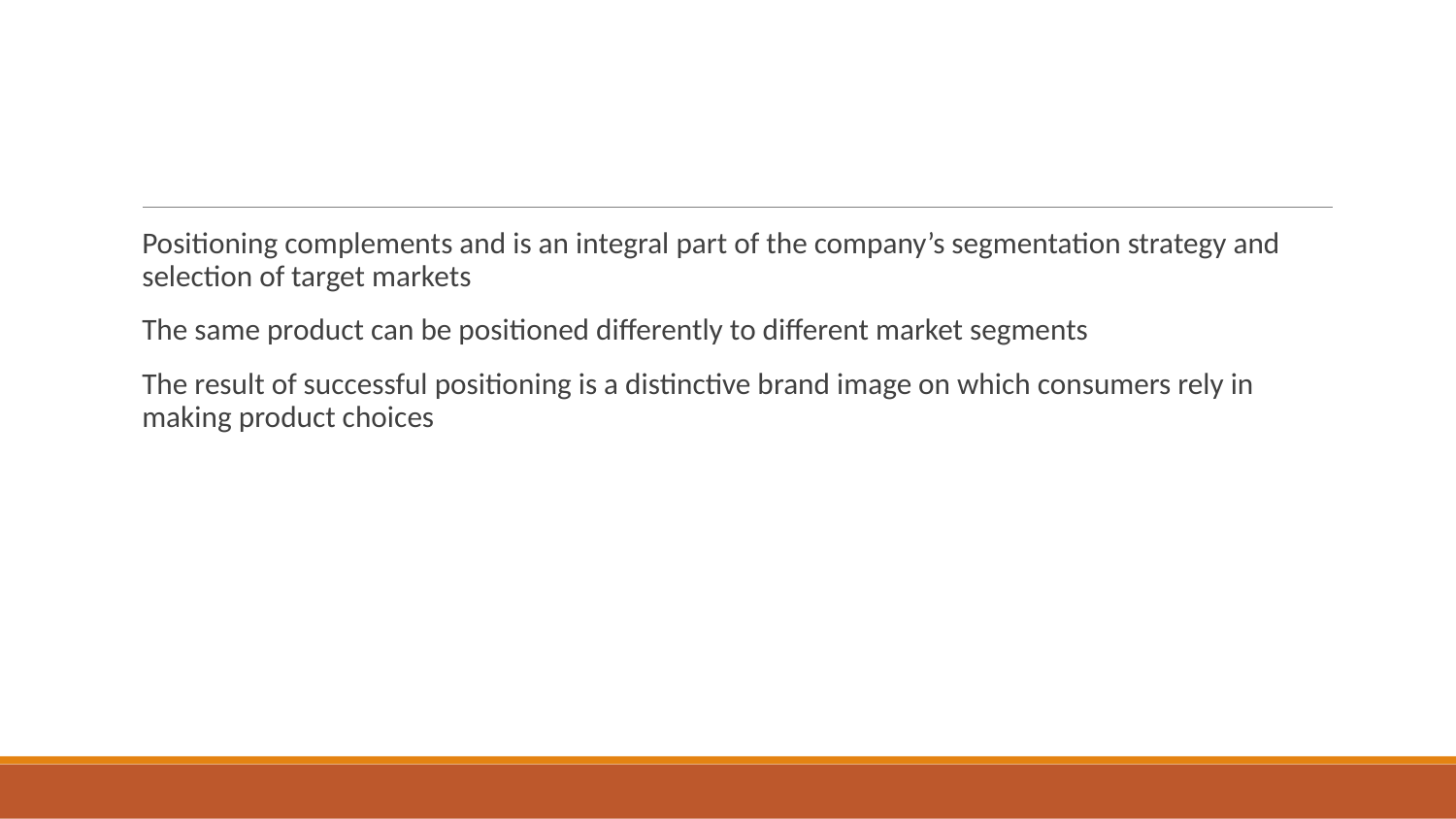

Positioning complements and is an integral part of the company’s segmentation strategy and selection of target markets
The same product can be positioned differently to different market segments
The result of successful positioning is a distinctive brand image on which consumers rely in making product choices